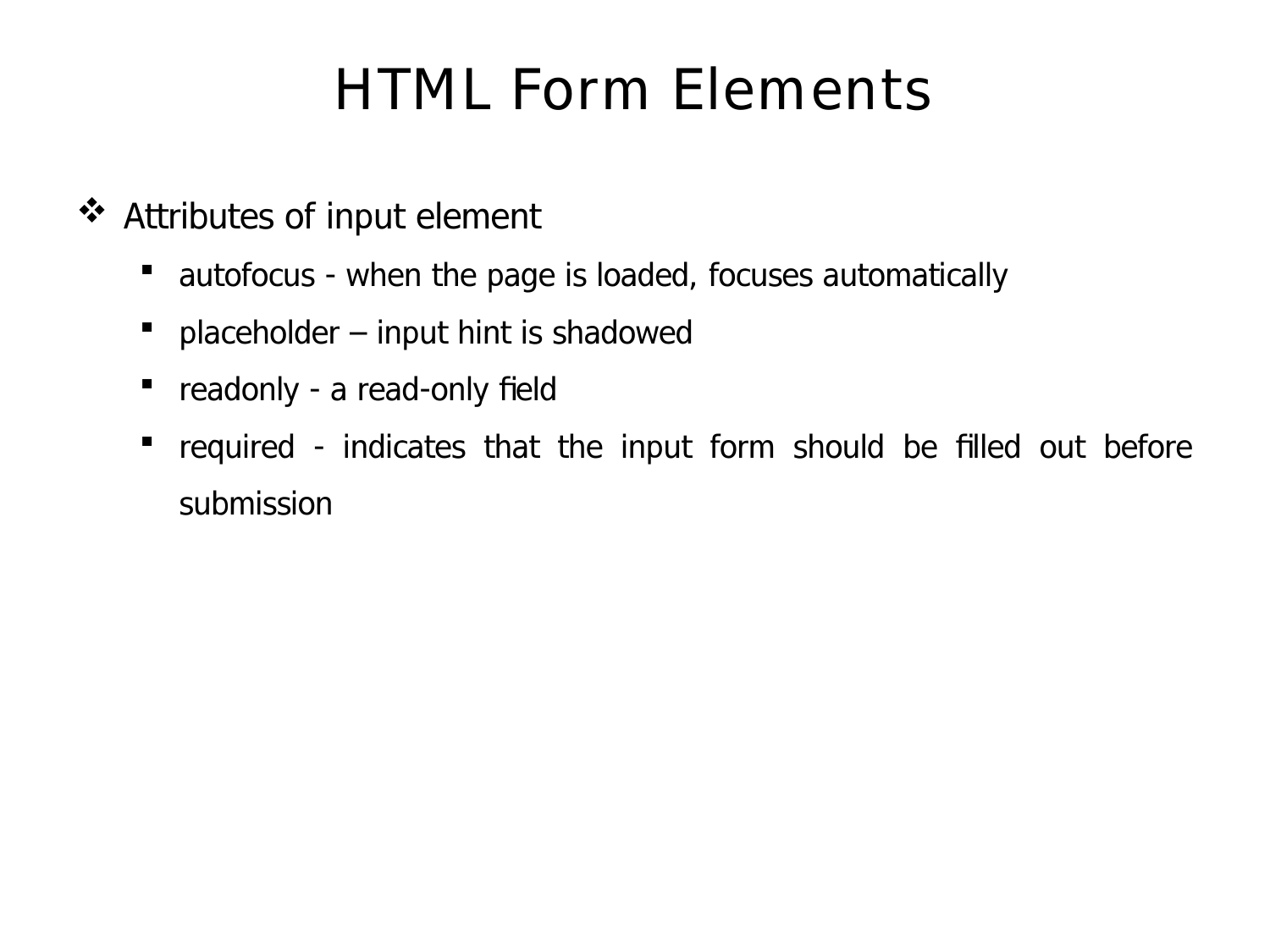

# HTML Form Elements
Attributes of input element
autofocus - when the page is loaded, focuses automatically
placeholder – input hint is shadowed
readonly - a read-only field
required - indicates that the input form should be filled out before submission